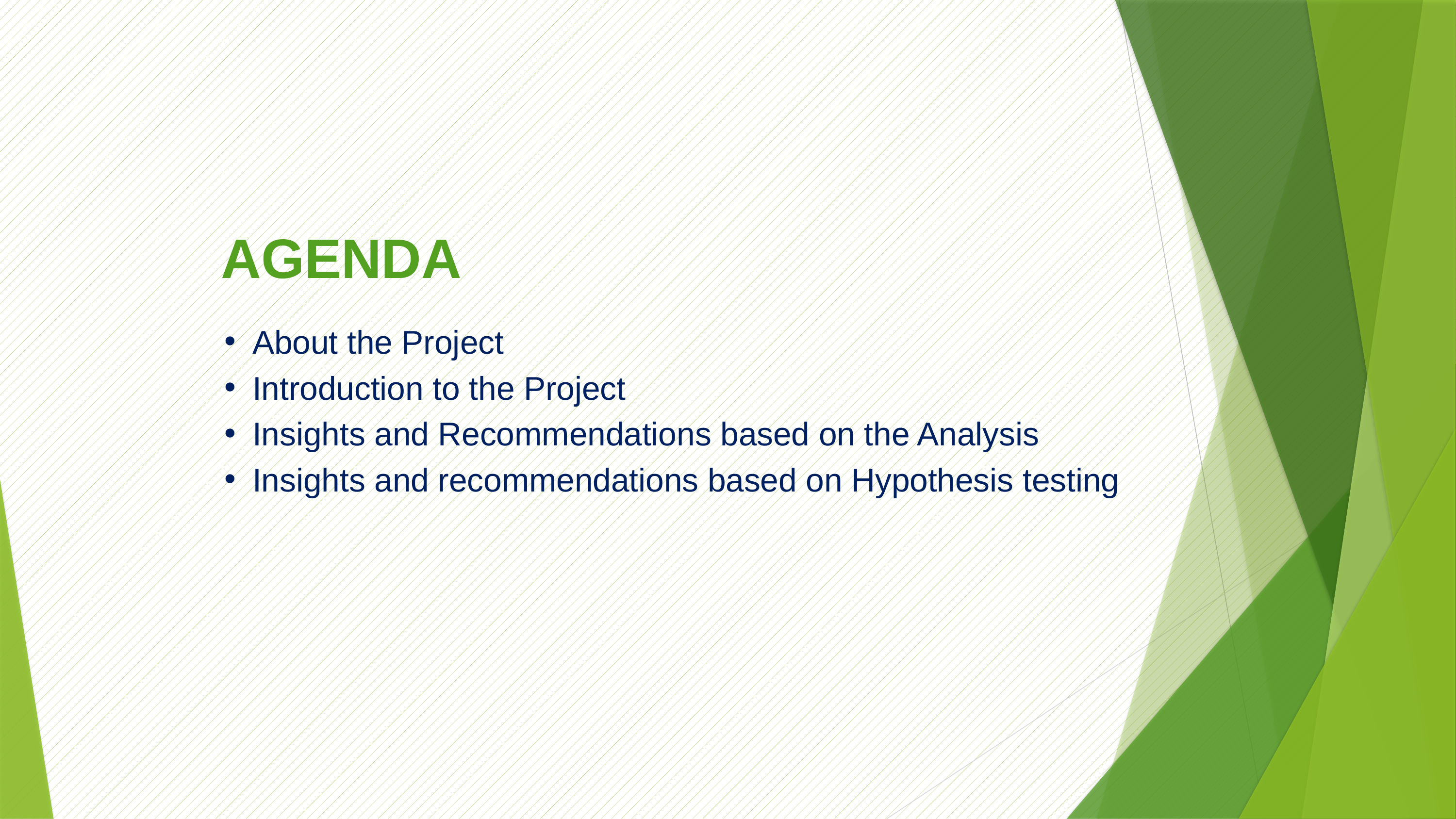

AGENDA
About the Project
Introduction to the Project
Insights and Recommendations based on the Analysis
Insights and recommendations based on Hypothesis testing